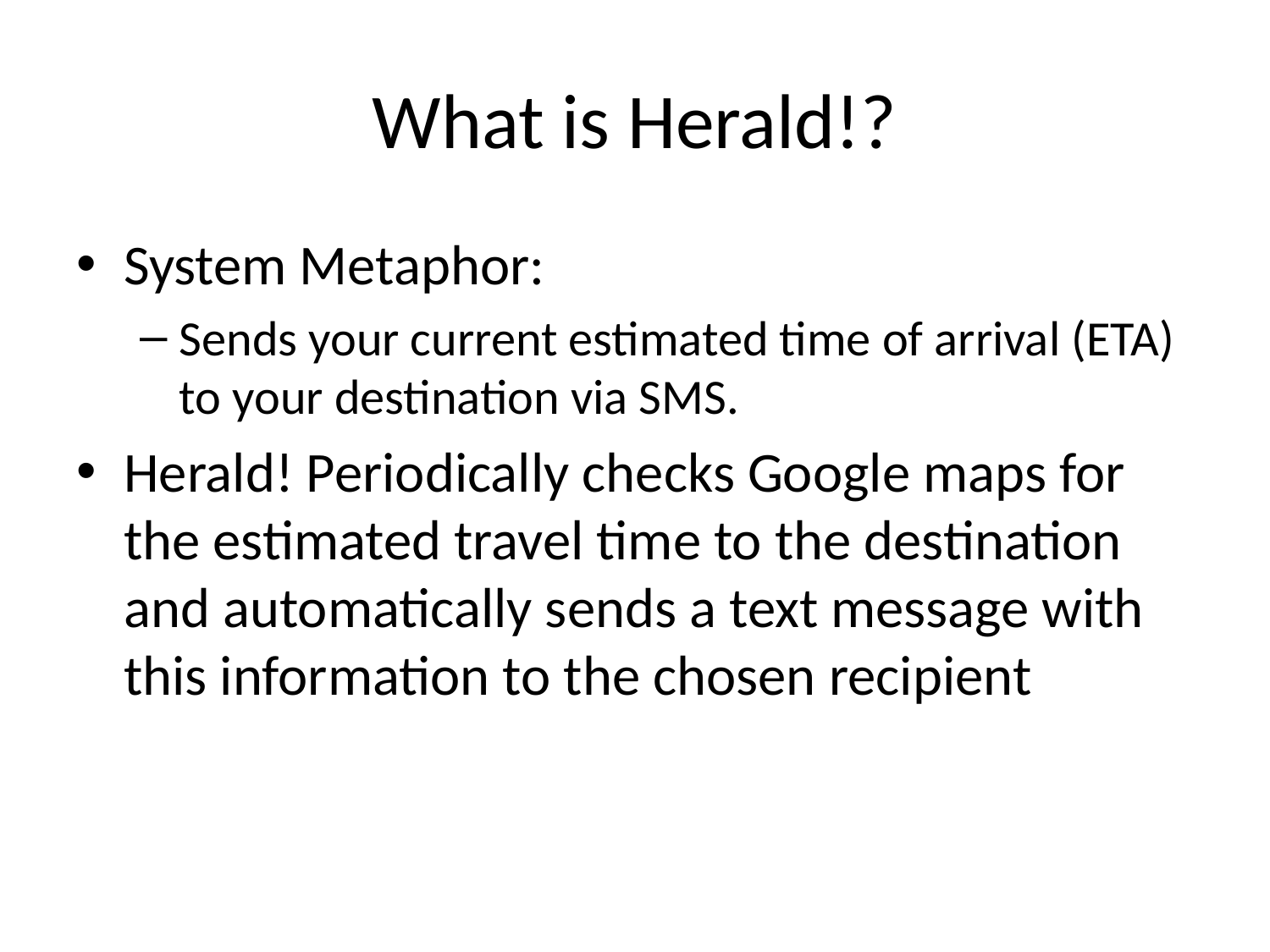

# What is Herald!?
System Metaphor:
Sends your current estimated time of arrival (ETA) to your destination via SMS.
Herald! Periodically checks Google maps for the estimated travel time to the destination and automatically sends a text message with this information to the chosen recipient